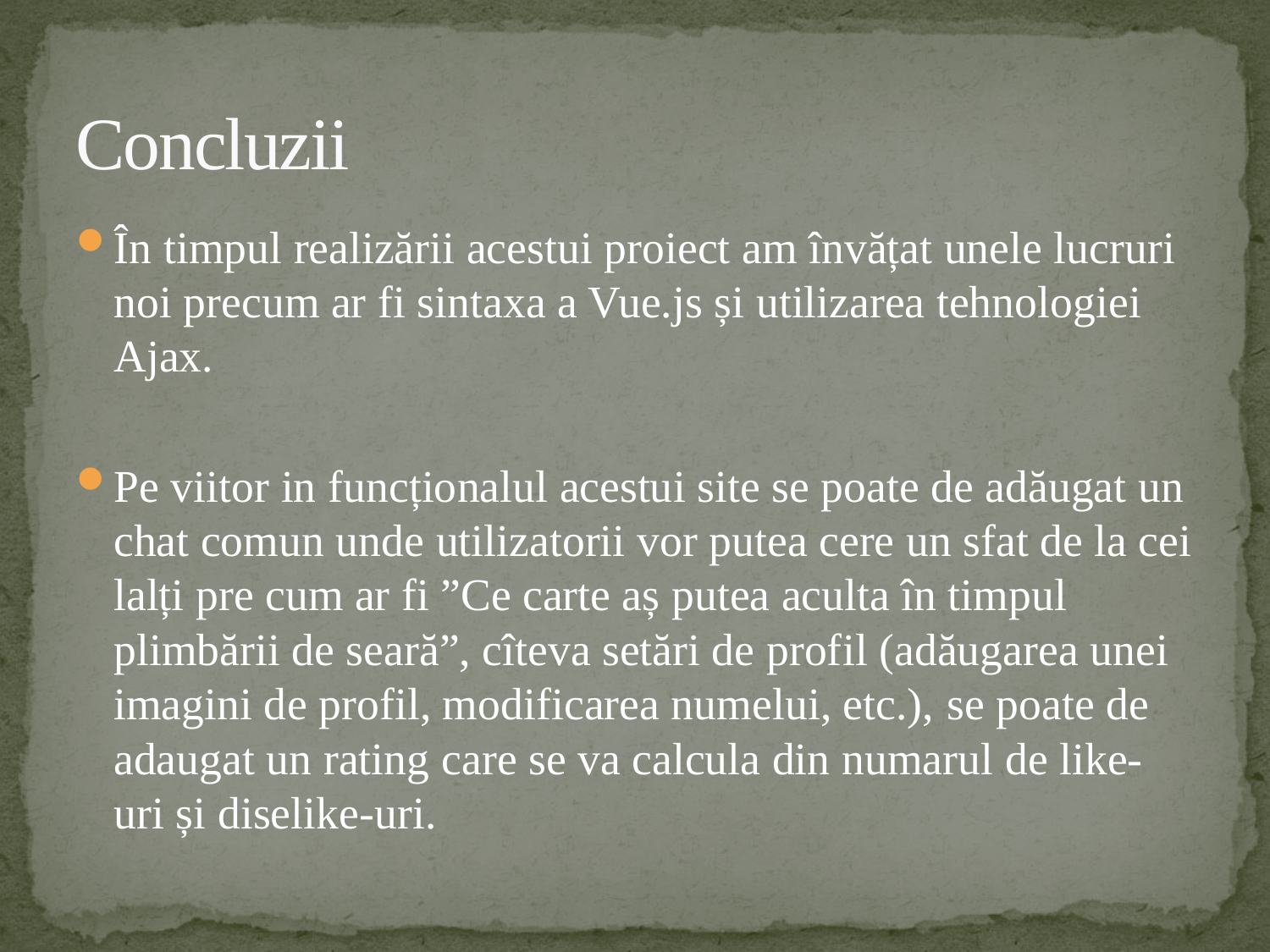

# Concluzii
În timpul realizării acestui proiect am învățat unele lucruri noi precum ar fi sintaxa a Vue.js și utilizarea tehnologiei Ajax.

Pe viitor in funcționalul acestui site se poate de adăugat un chat comun unde utilizatorii vor putea cere un sfat de la cei lalți pre cum ar fi ”Ce carte aș putea aculta în timpul plimbării de seară”, cîteva setări de profil (adăugarea unei imagini de profil, modificarea numelui, etc.), se poate de adaugat un rating care se va calcula din numarul de like-uri și diselike-uri.